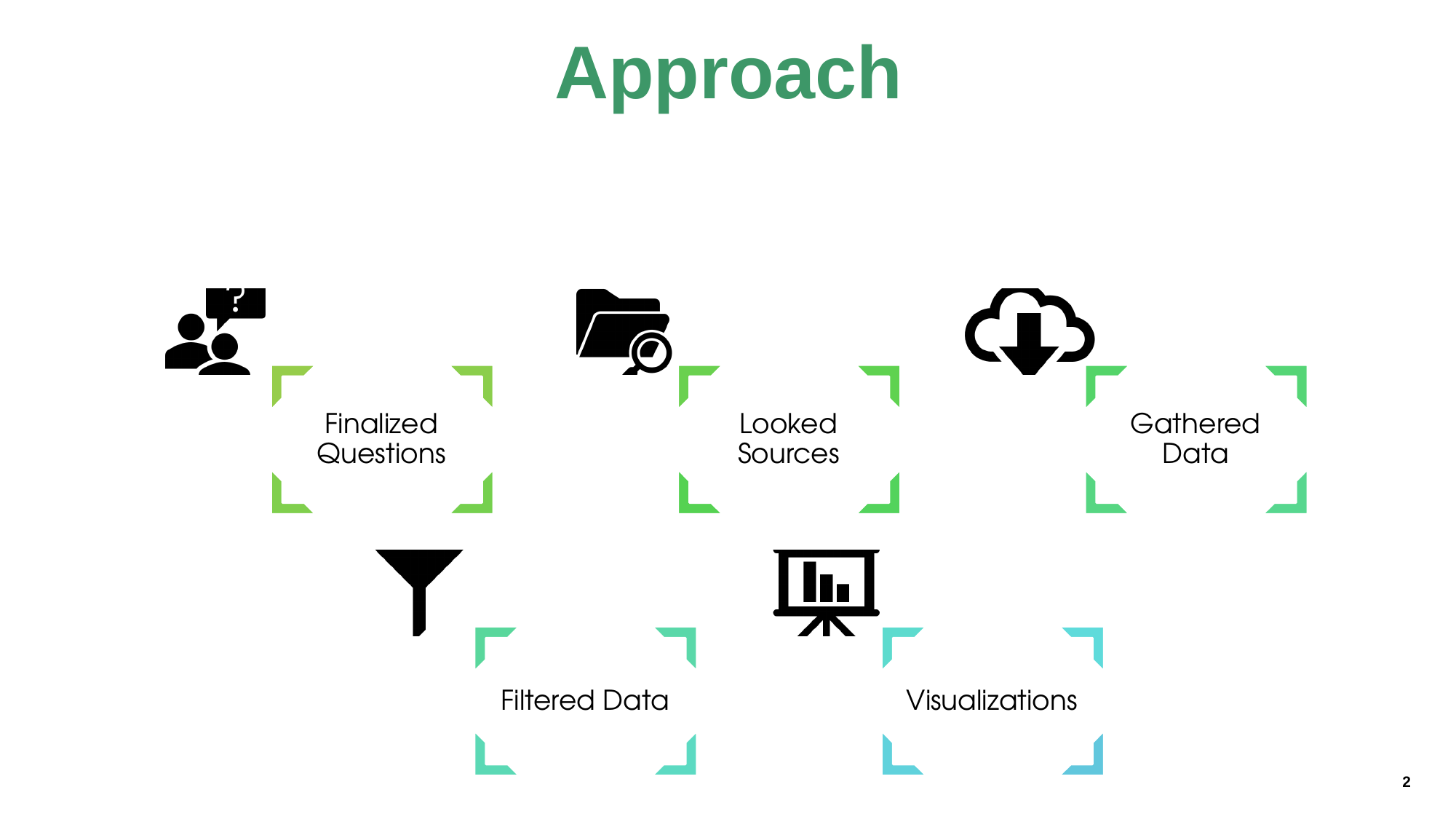

# Approach
Finalized Questions
Looked Sources
Gathered Data
Filtered Data
Visualizations
2